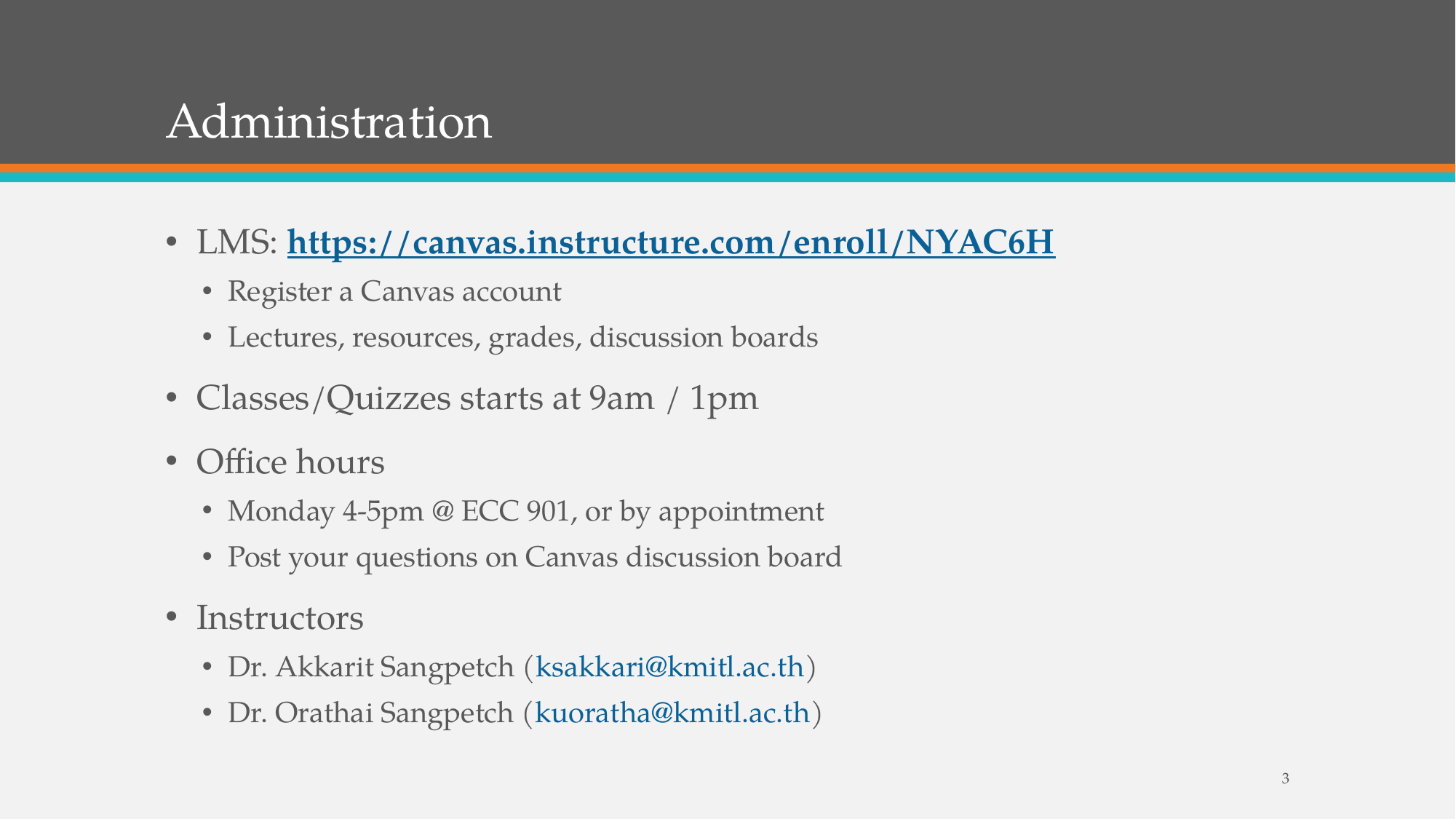

# Administration
LMS: https://canvas.instructure.com/enroll/NYAC6H
Register a Canvas account
Lectures, resources, grades, discussion boards
Classes/Quizzes starts at 9am / 1pm
Office hours
Monday 4-5pm @ ECC 901, or by appointment
Post your questions on Canvas discussion board
Instructors
Dr. Akkarit Sangpetch (ksakkari@kmitl.ac.th)
Dr. Orathai Sangpetch (kuoratha@kmitl.ac.th)
3